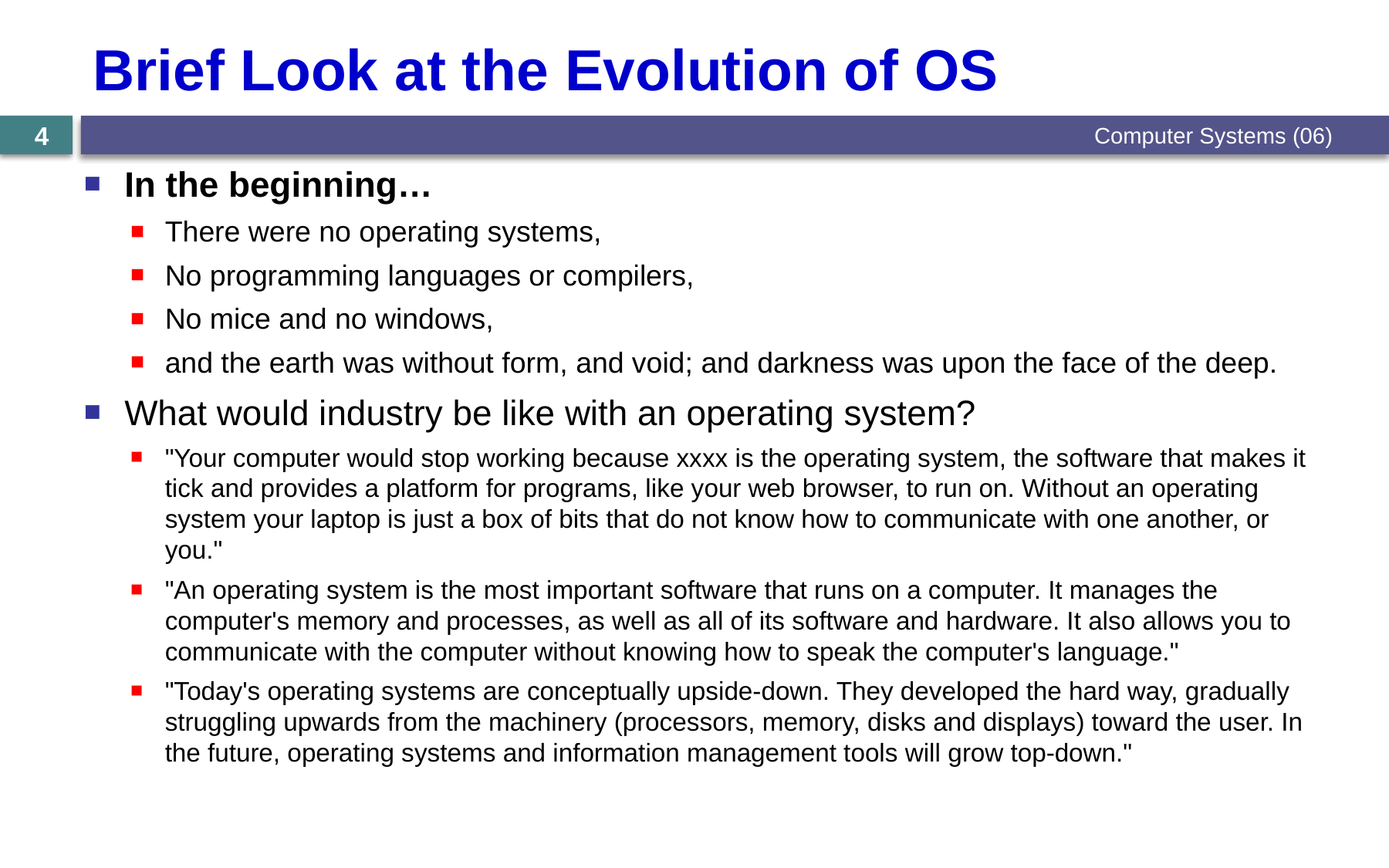

# Brief Look at the Evolution of OS
Computer Systems (06)
4
In the beginning…
There were no operating systems,
No programming languages or compilers,
No mice and no windows,
and the earth was without form, and void; and darkness was upon the face of the deep.
What would industry be like with an operating system?
"Your computer would stop working because xxxx is the operating system, the software that makes it tick and provides a platform for programs, like your web browser, to run on. Without an operating system your laptop is just a box of bits that do not know how to communicate with one another, or you."
"An operating system is the most important software that runs on a computer. It manages the computer's memory and processes, as well as all of its software and hardware. It also allows you to communicate with the computer without knowing how to speak the computer's language."
"Today's operating systems are conceptually upside-down. They developed the hard way, gradually struggling upwards from the machinery (processors, memory, disks and displays) toward the user. In the future, operating systems and information management tools will grow top-down."